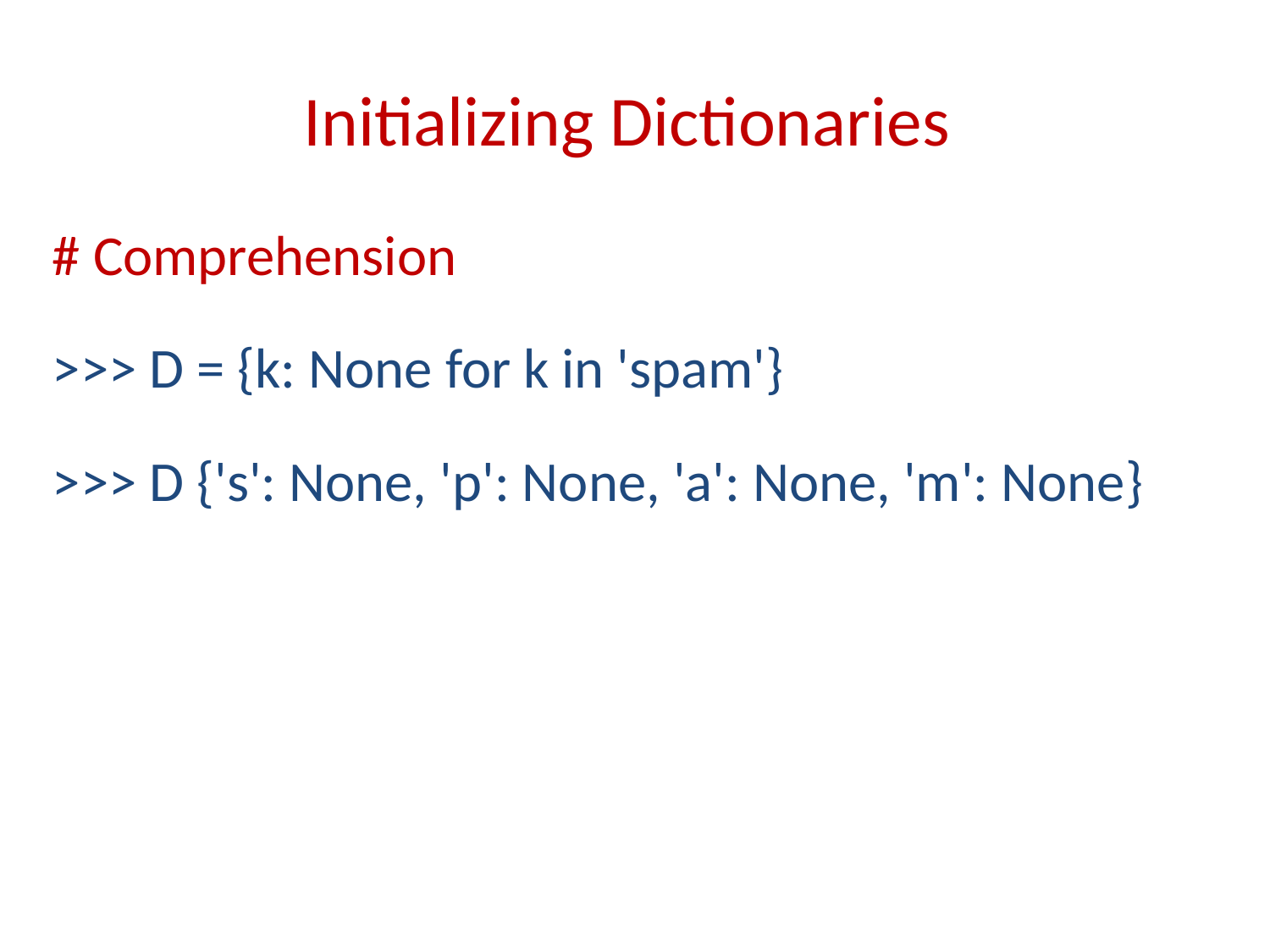

# Initializing Dictionaries
# Comprehension
>>> D = {k: None for k in 'spam'}
>>> D {'s': None, 'p': None, 'a': None, 'm': None}